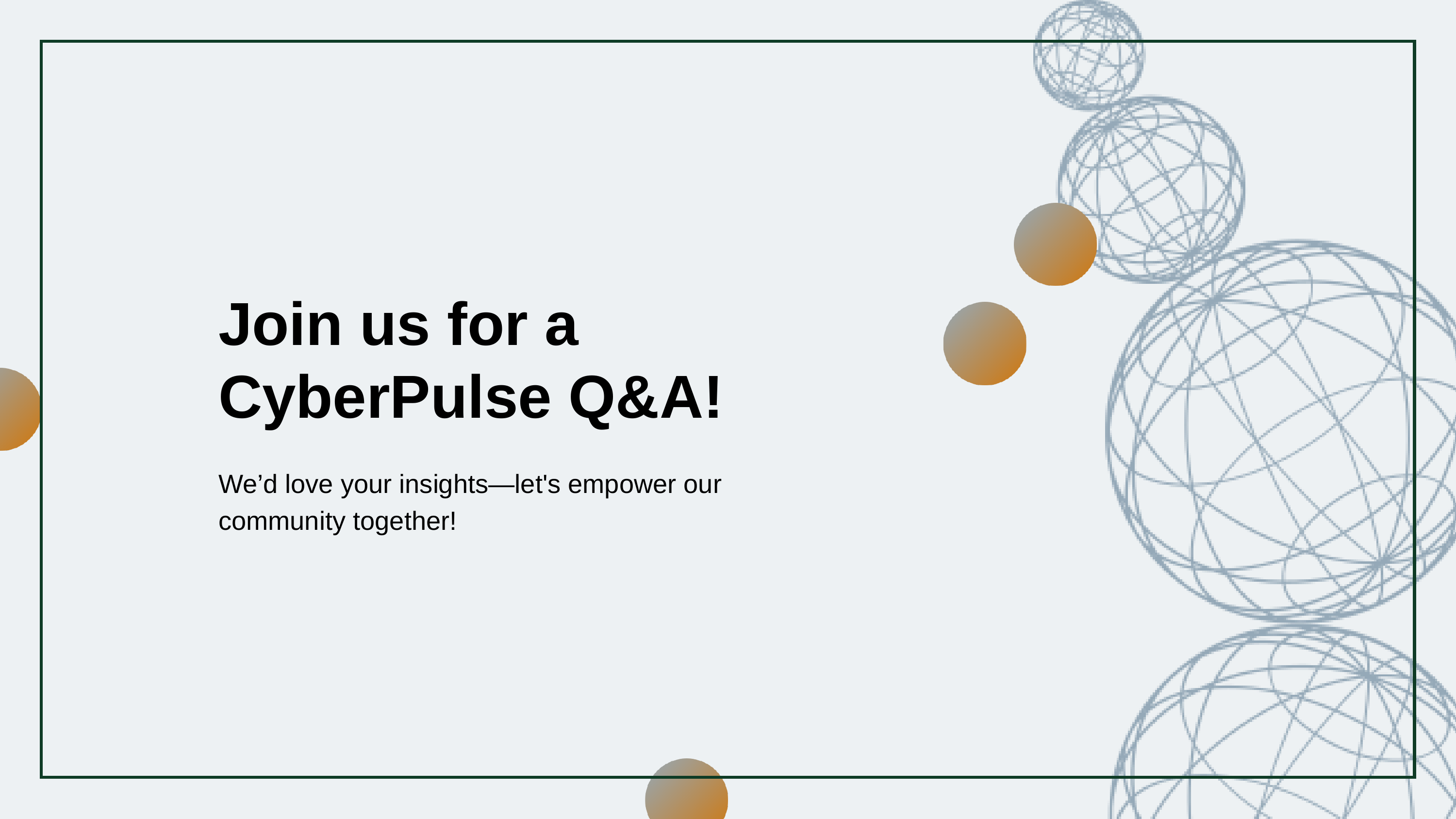

Join us for a CyberPulse Q&A!
We’d love your insights—let's empower our community together!